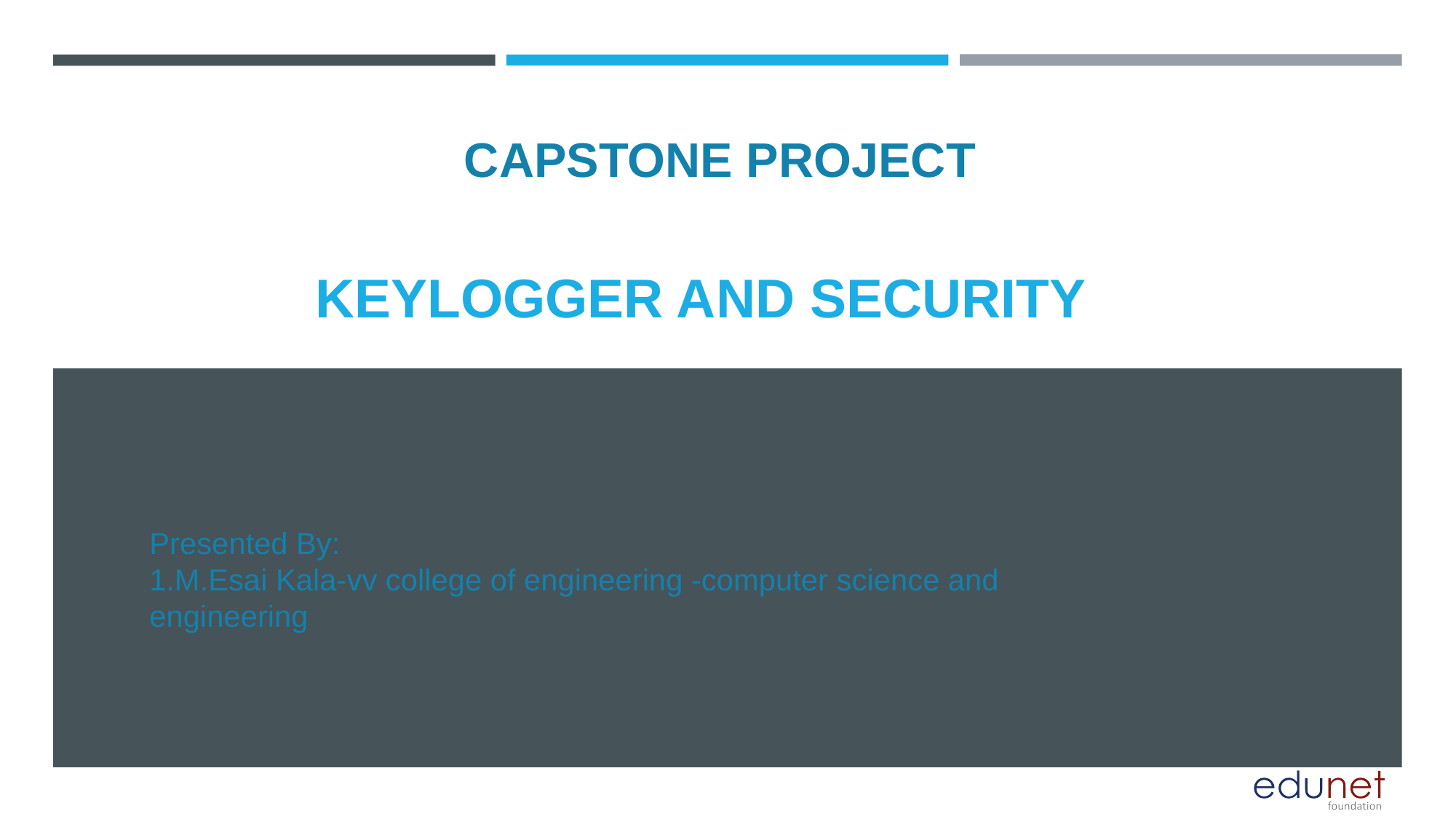

CAPSTONE PROJECT
# KEYLOGGER AND SECURITY

Presented By:
1.M.Esai Kala-vv college of engineering -computer science and engineering